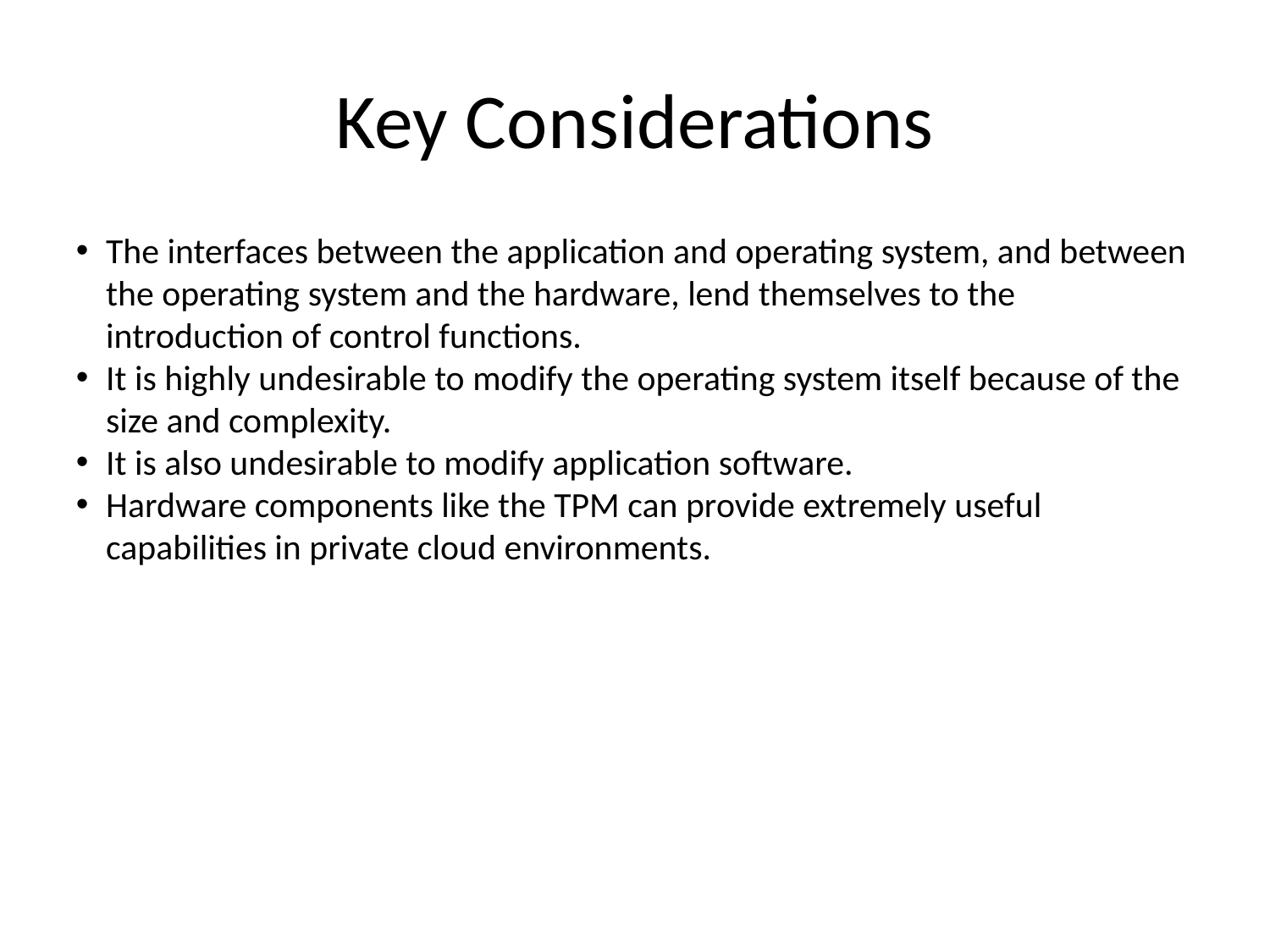

Key Considerations
The interfaces between the application and operating system, and between the operating system and the hardware, lend themselves to the introduction of control functions.
It is highly undesirable to modify the operating system itself because of the size and complexity.
It is also undesirable to modify application software.
Hardware components like the TPM can provide extremely useful capabilities in private cloud environments.